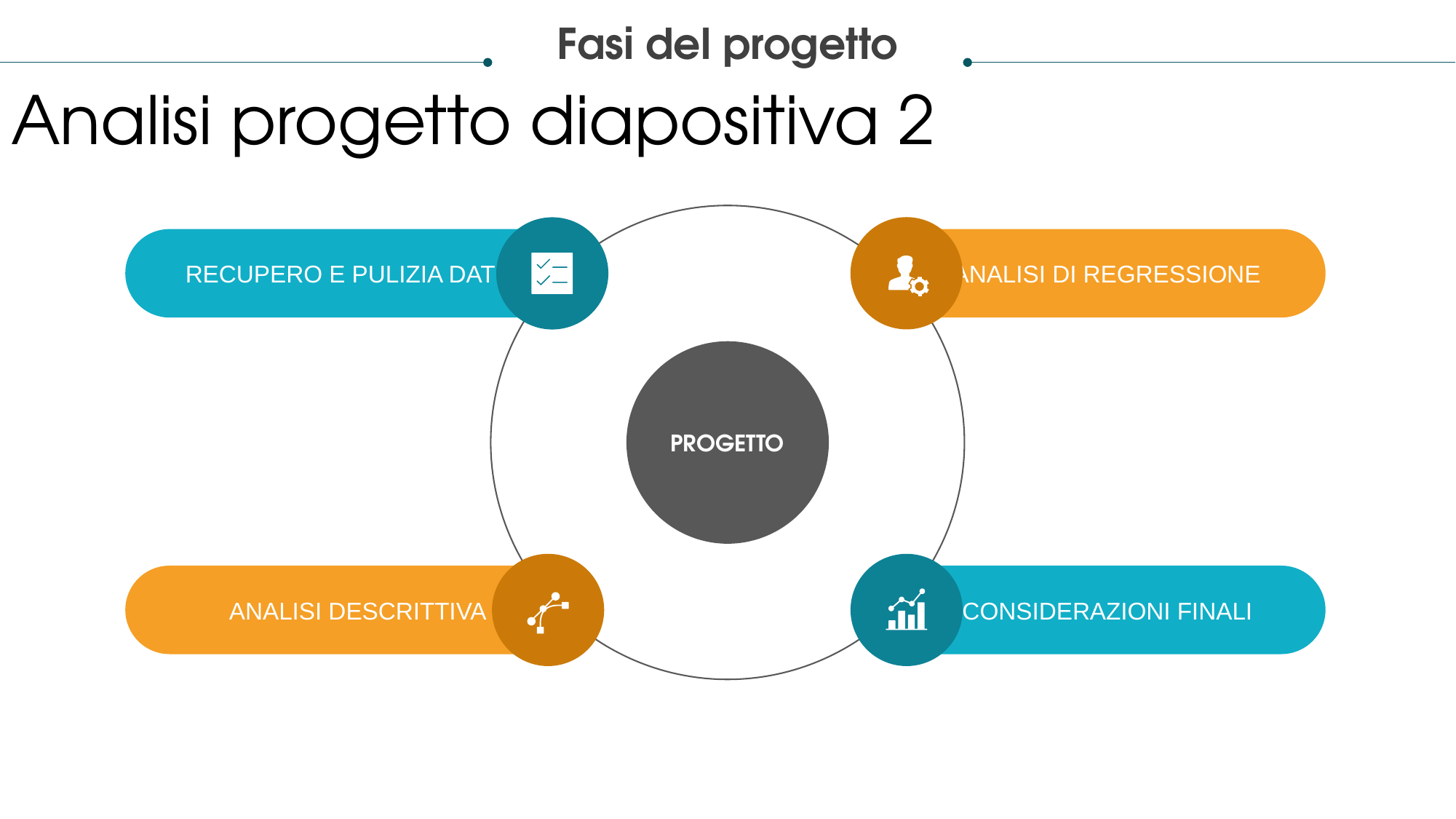

Fasi del progetto
Analisi progetto diapositiva 2

RECUPERO E PULIZIA DATI
ANALISI DI REGRESSIONE

PROGETTO

ANALISI DESCRITTIVA
CONSIDERAZIONI FINALI